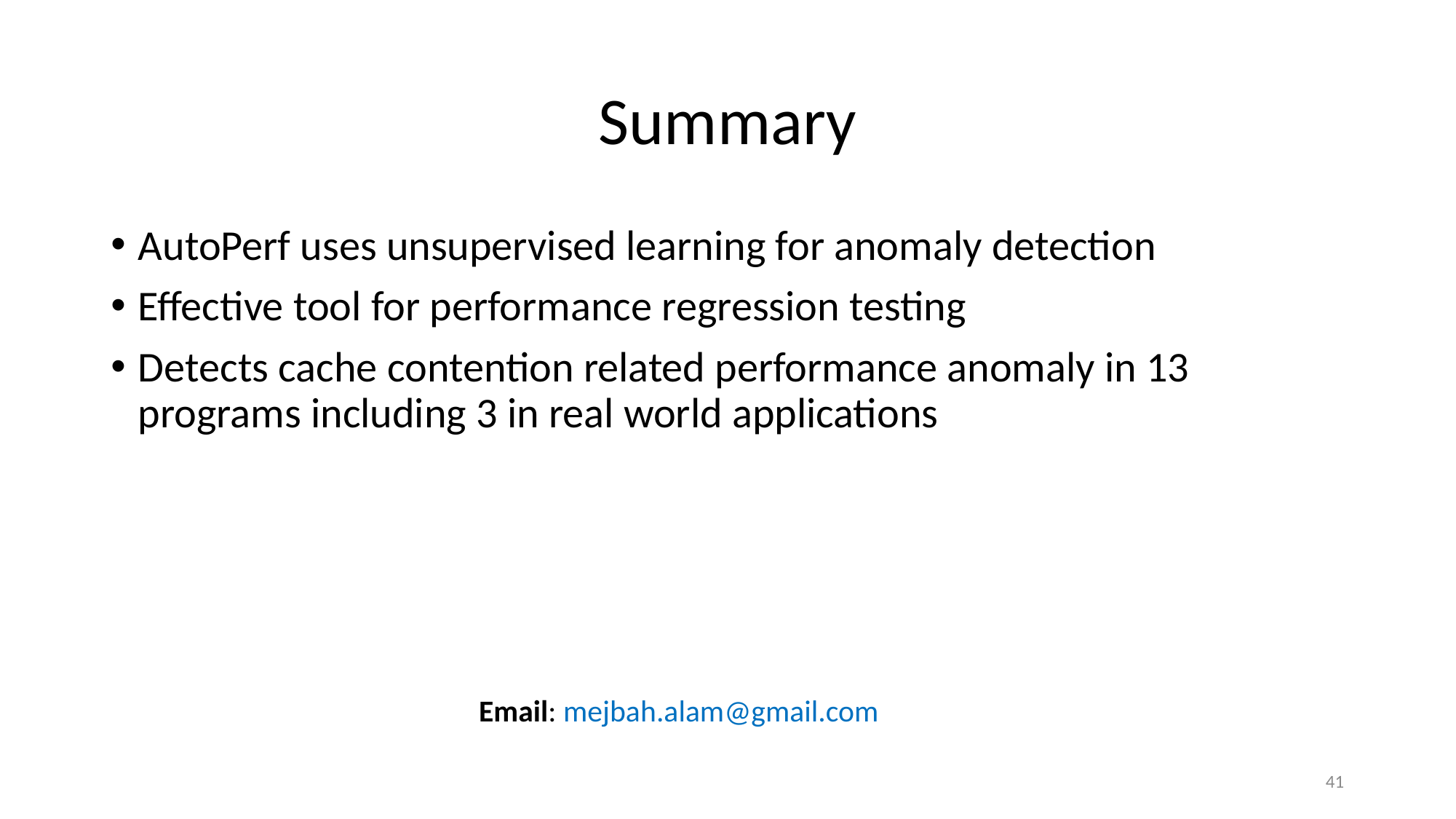

# Summary
AutoPerf uses unsupervised learning for anomaly detection
Effective tool for performance regression testing
Detects cache contention related performance anomaly in 13 programs including 3 in real world applications

Email: mejbah.alam@gmail.com

41